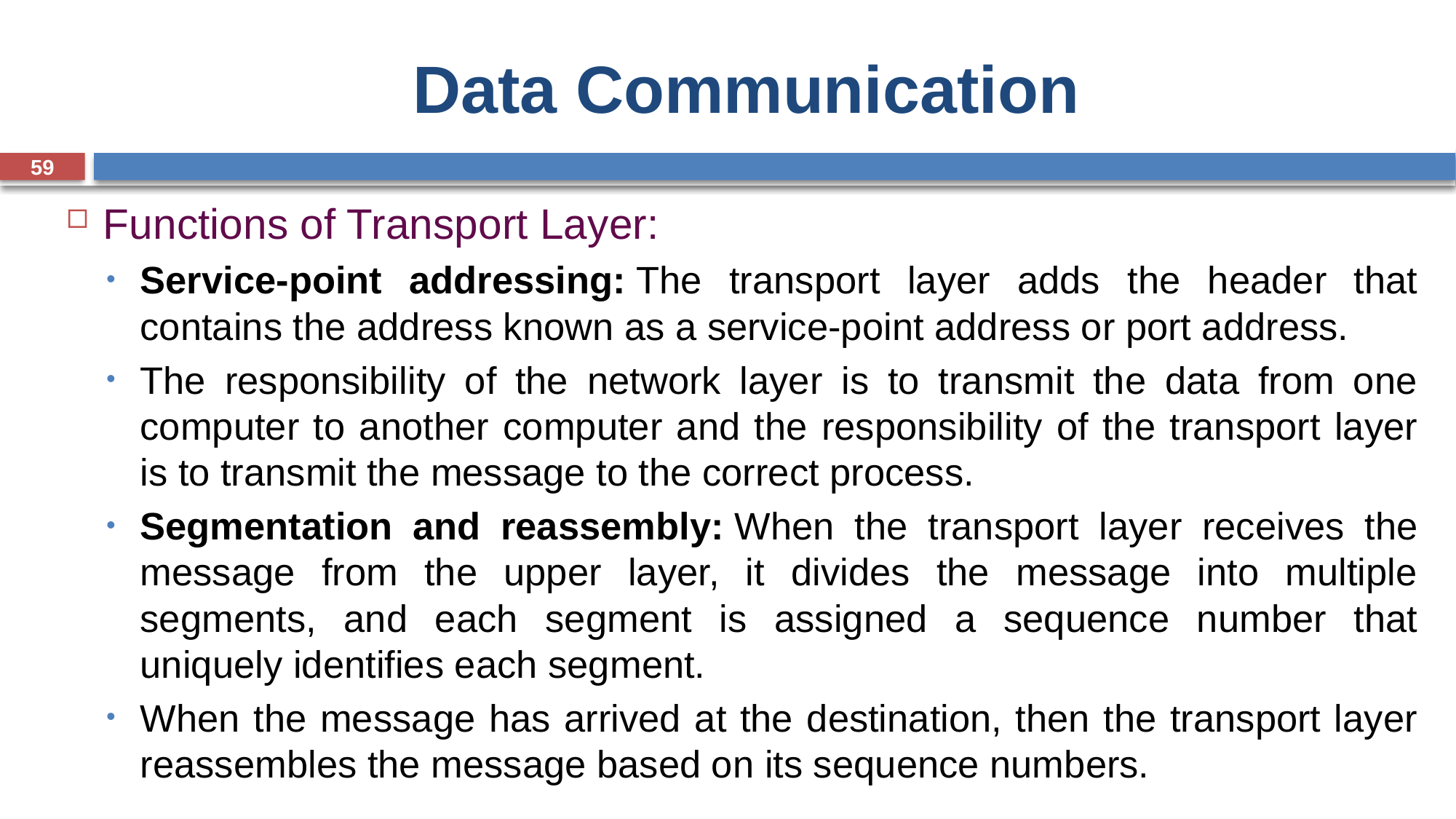

# Data Communication
59
Functions of Transport Layer:
Service-point addressing: The transport layer adds the header that contains the address known as a service-point address or port address.
The responsibility of the network layer is to transmit the data from one computer to another computer and the responsibility of the transport layer is to transmit the message to the correct process.
Segmentation and reassembly: When the transport layer receives the message from the upper layer, it divides the message into multiple segments, and each segment is assigned a sequence number that uniquely identifies each segment.
When the message has arrived at the destination, then the transport layer reassembles the message based on its sequence numbers.